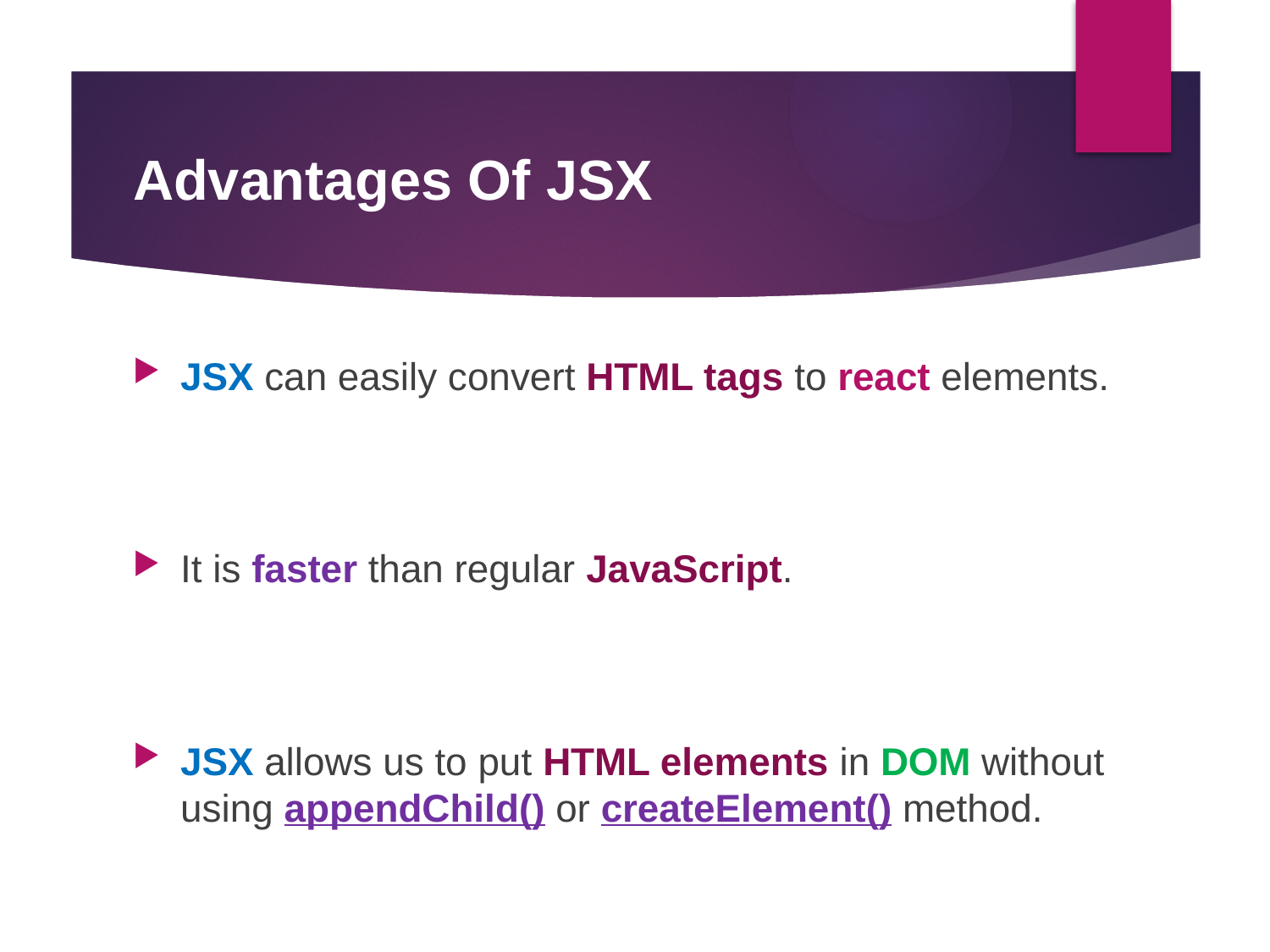

#
Advantages Of JSX
JSX can easily convert HTML tags to react elements.

It is faster than regular JavaScript.

JSX allows us to put HTML elements in DOM without using appendChild() or createElement() method.